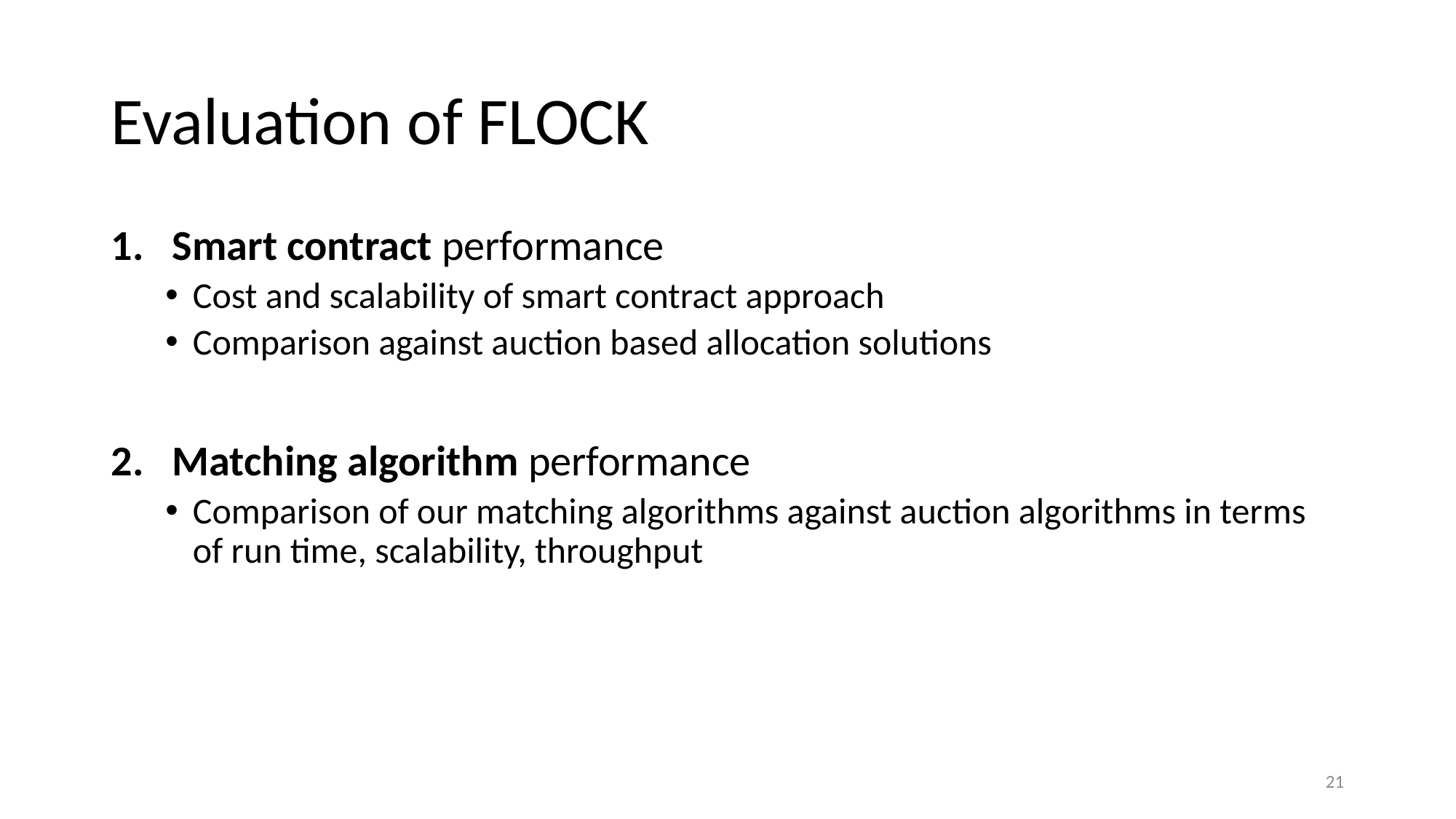

# Evaluation of FLOCK
Smart contract performance
Cost and scalability of smart contract approach
Comparison against auction based allocation solutions

Matching algorithm performance
Comparison of our matching algorithms against auction algorithms in terms of run time, scalability, throughput
21